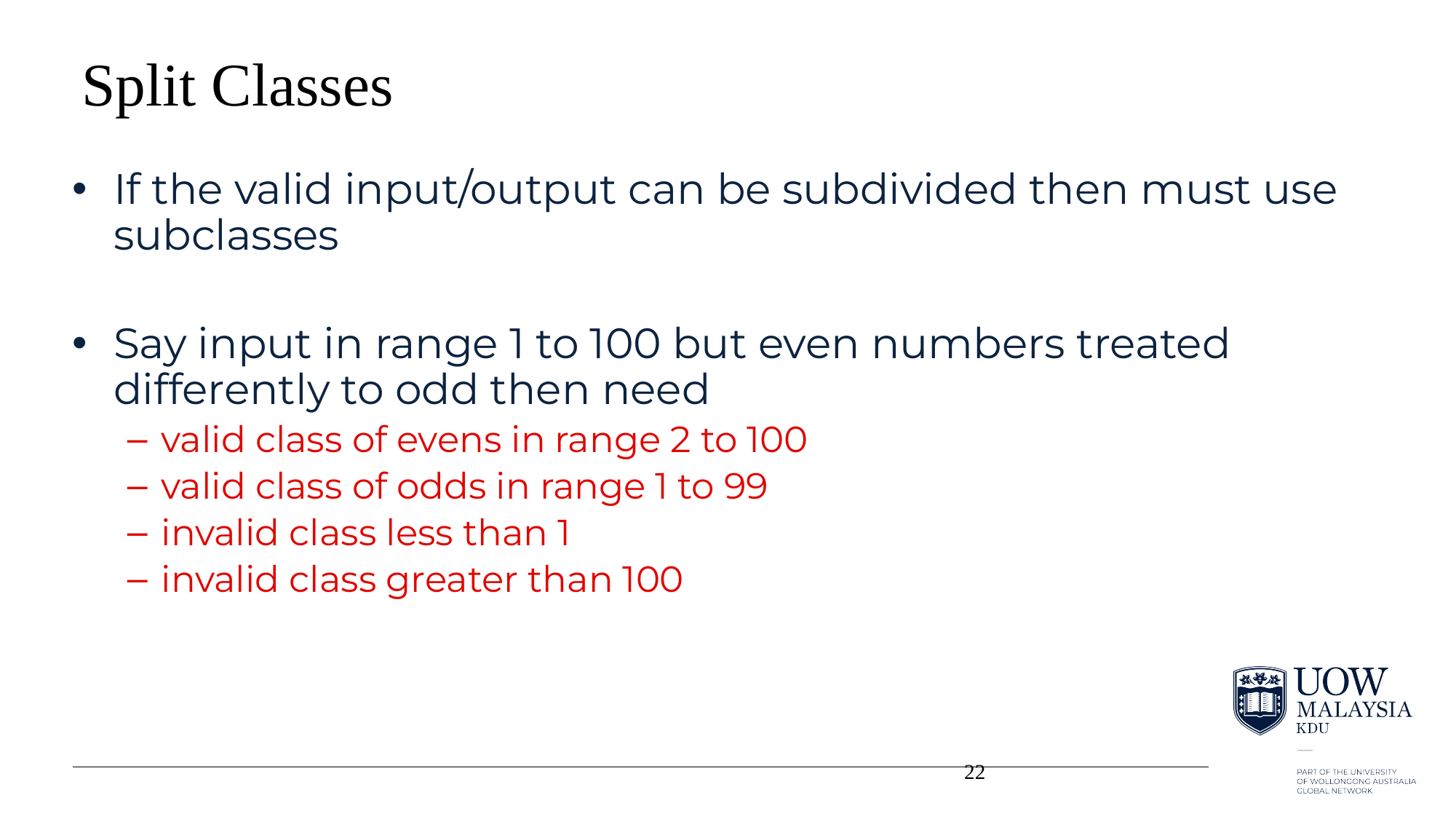

# Split Classes
If the valid input/output can be subdivided then must use subclasses

Say input in range 1 to 100 but even numbers treated differently to odd then need
valid class of evens in range 2 to 100
valid class of odds in range 1 to 99
invalid class less than 1
invalid class greater than 100
22